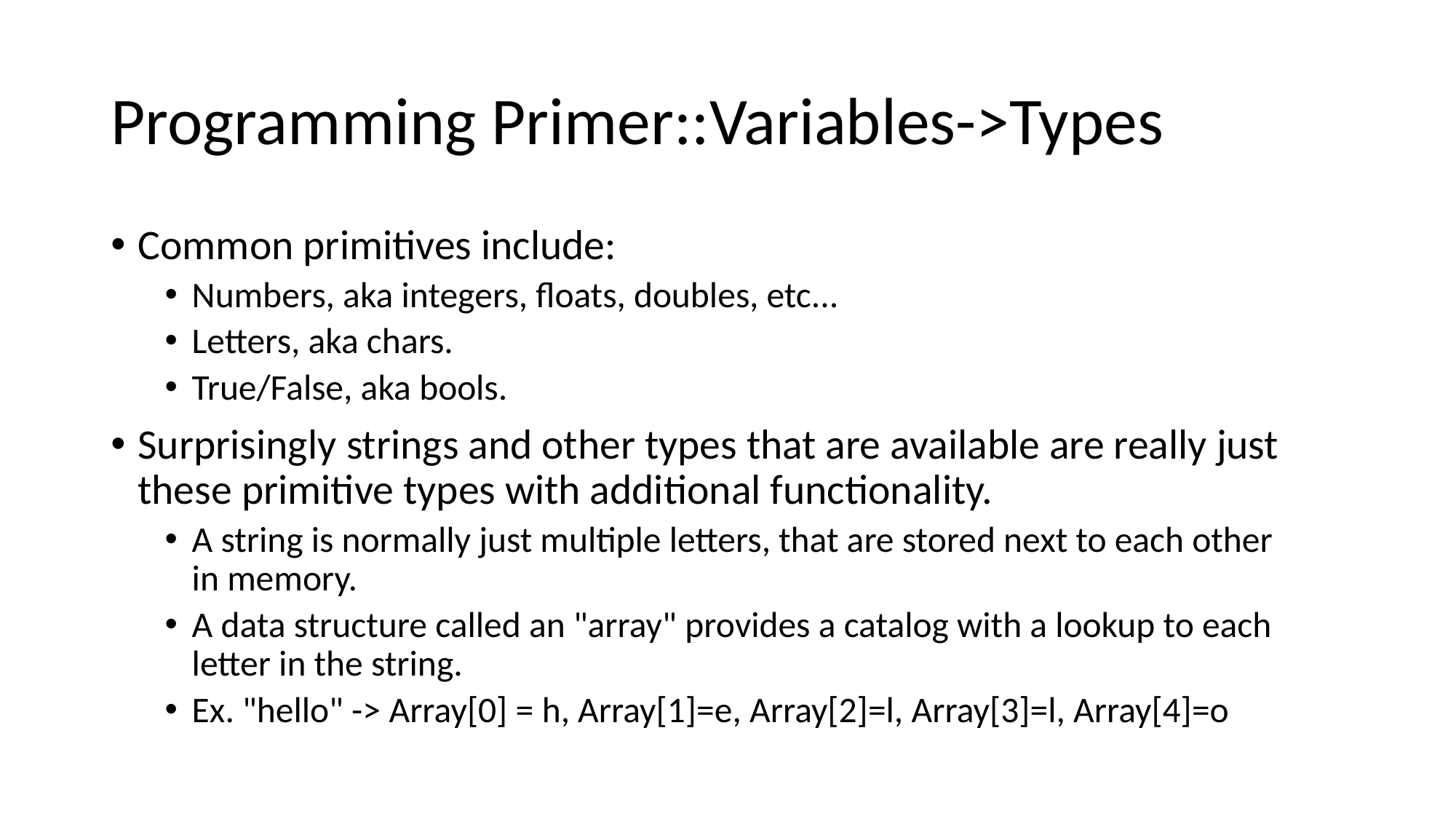

# Programming Primer::Variables->Types
Common primitives include:
Numbers, aka integers, floats, doubles, etc...
Letters, aka chars.
True/False, aka bools.
Surprisingly strings and other types that are available are really just these primitive types with additional functionality.
A string is normally just multiple letters, that are stored next to each other in memory.
A data structure called an "array" provides a catalog with a lookup to each letter in the string.
Ex. "hello" -> Array[0] = h, Array[1]=e, Array[2]=l, Array[3]=l, Array[4]=o